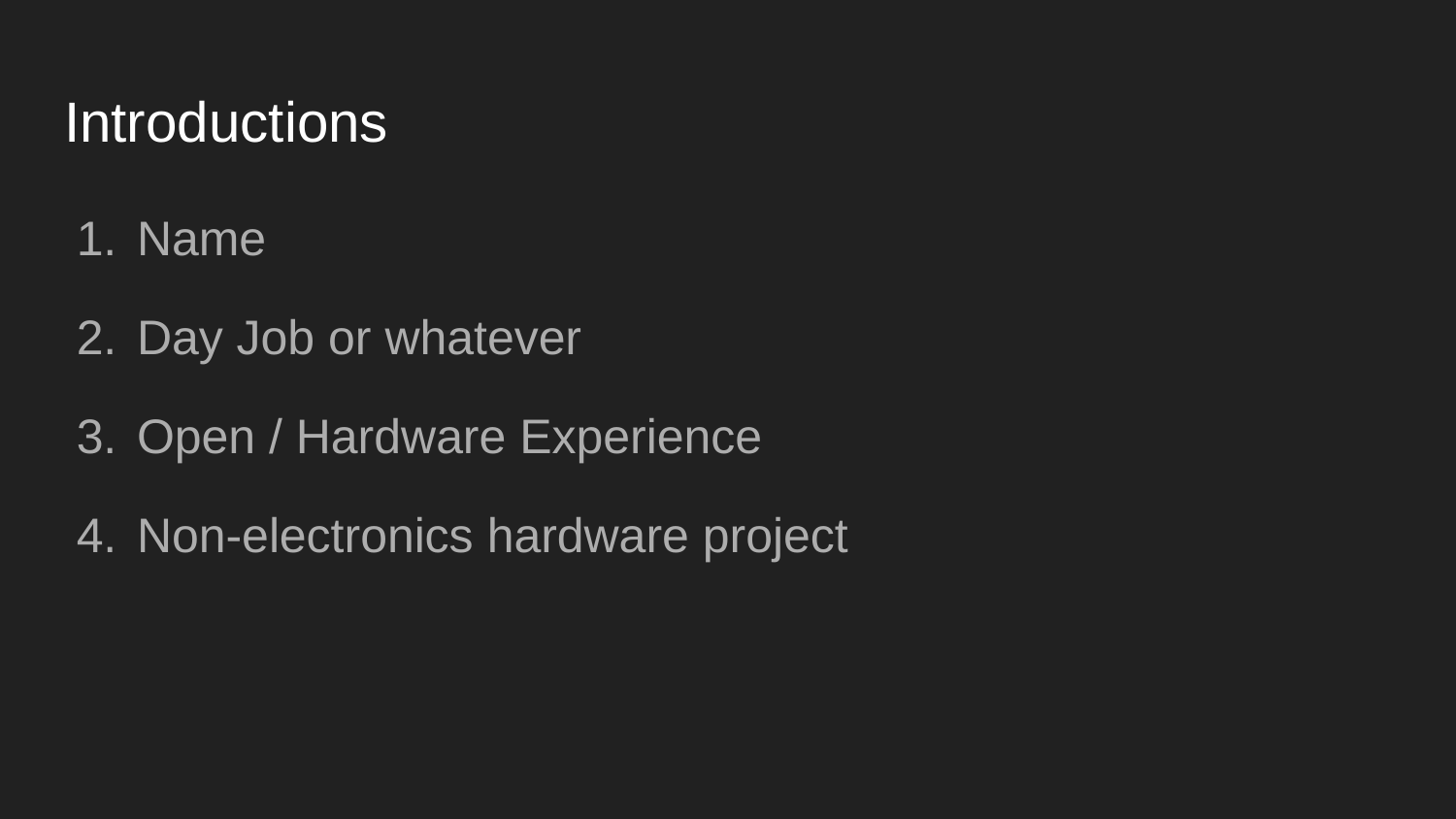

# Introductions
Name
Day Job or whatever
Open / Hardware Experience
Non-electronics hardware project